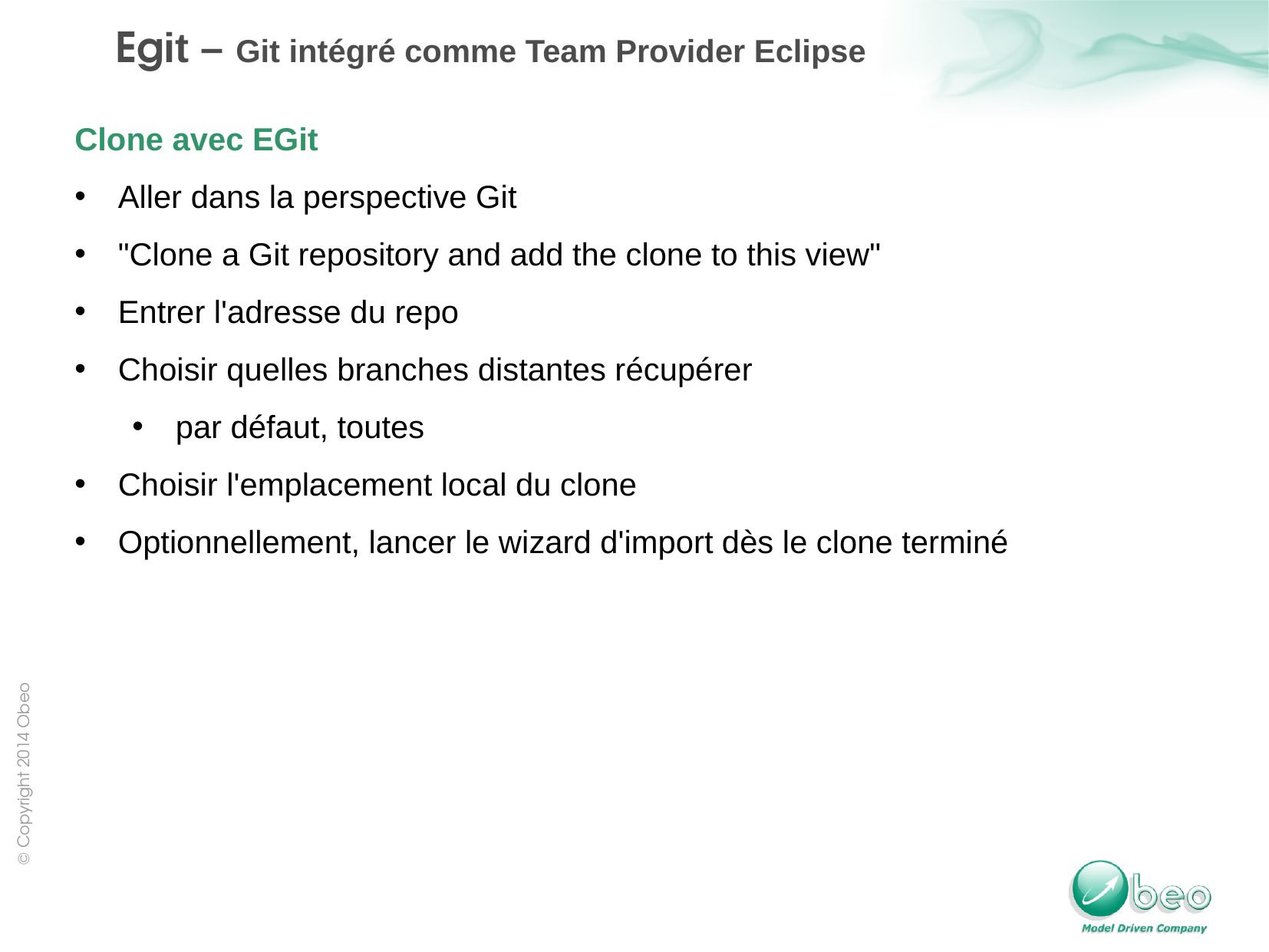

Egit – Git intégré comme Team Provider Eclipse
Clone avec EGit
Aller dans la perspective Git
"Clone a Git repository and add the clone to this view"
Entrer l'adresse du repo
Choisir quelles branches distantes récupérer
par défaut, toutes
Choisir l'emplacement local du clone
Optionnellement, lancer le wizard d'import dès le clone terminé